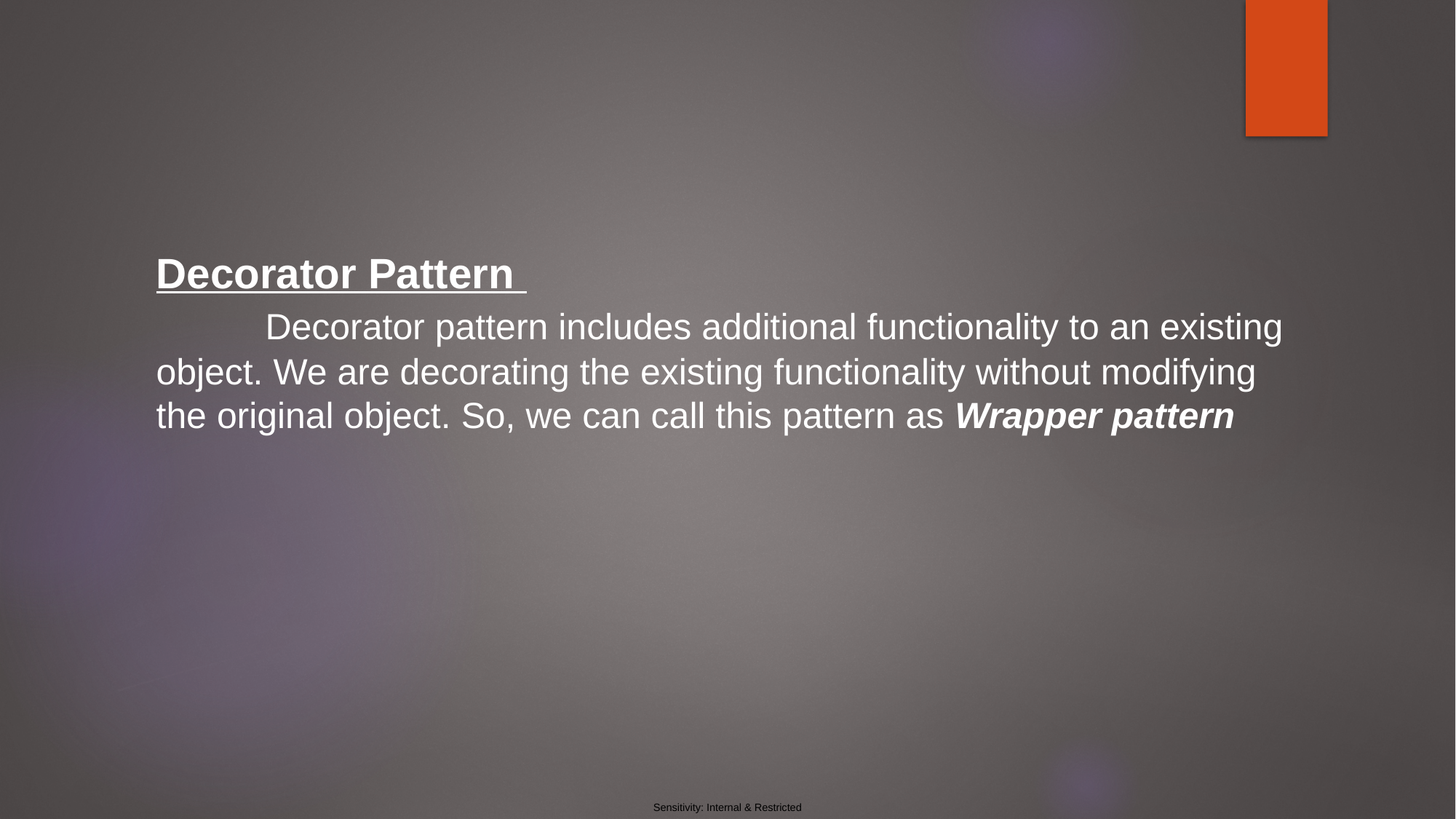

# Decorator Pattern Decorator pattern includes additional functionality to an existing object. We are decorating the existing functionality without modifying the original object. So, we can call this pattern as Wrapper pattern